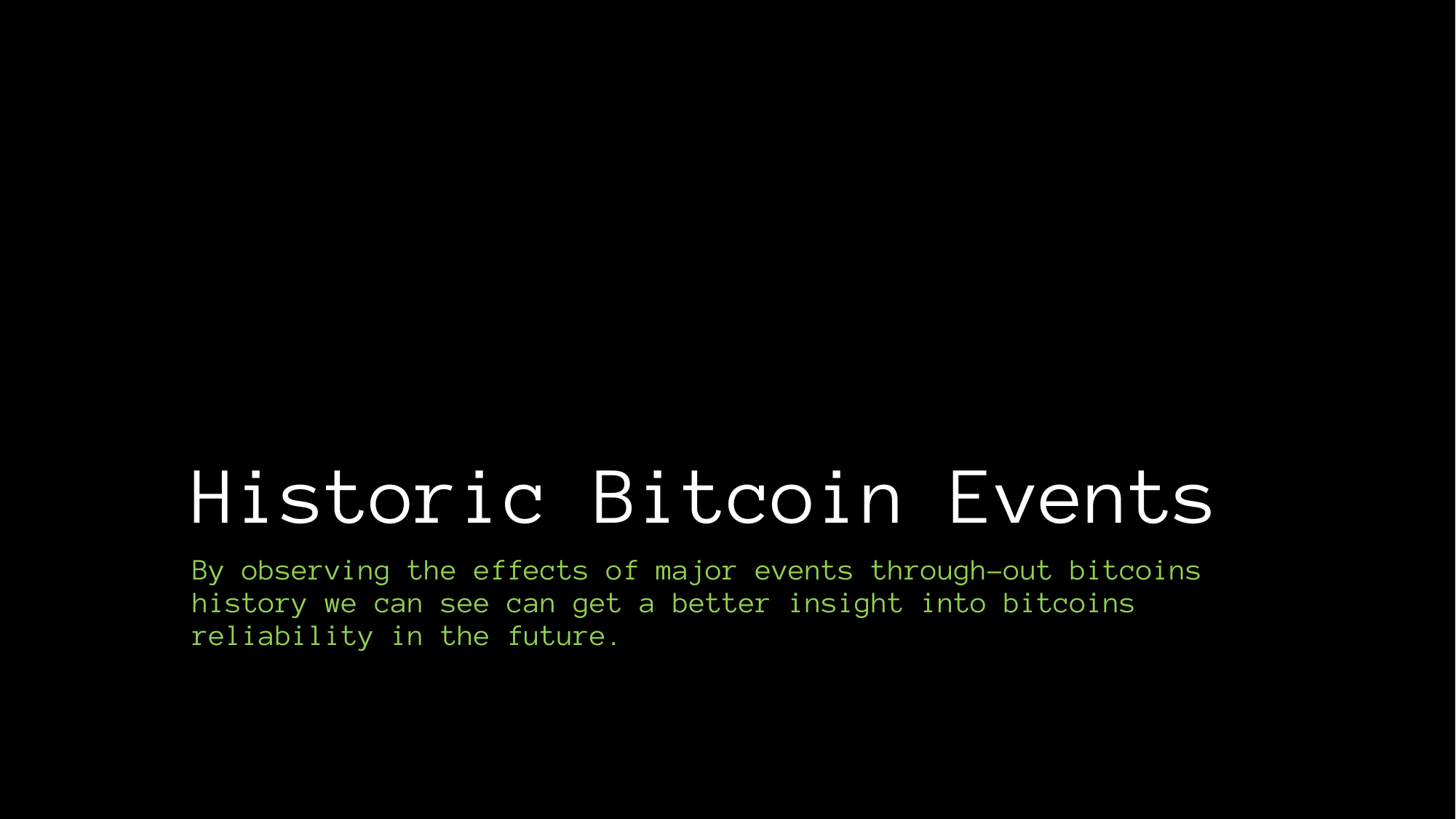

# Historic Bitcoin Events
By observing the effects of major events through-out bitcoins history we can see can get a better insight into bitcoins reliability in the future.